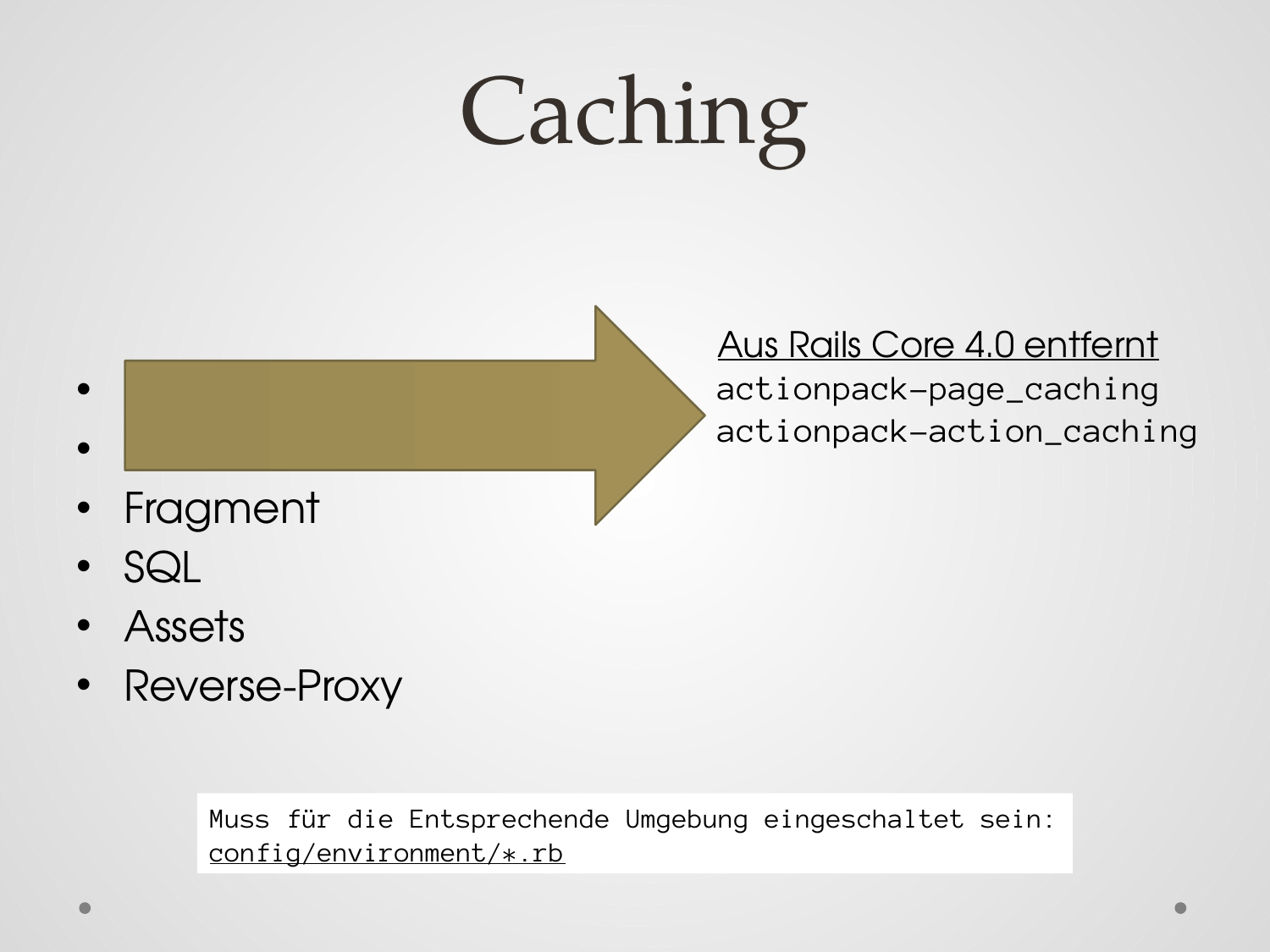

# Caching
Page
Action
Fragment
SQL
Assets
Reverse-Proxy

Aus Rails Core 4.0 entfernt
actionpack-page_caching
actionpack-action_caching
Muss für die Entsprechende Umgebung eingeschaltet sein:
config/environment/*.rb